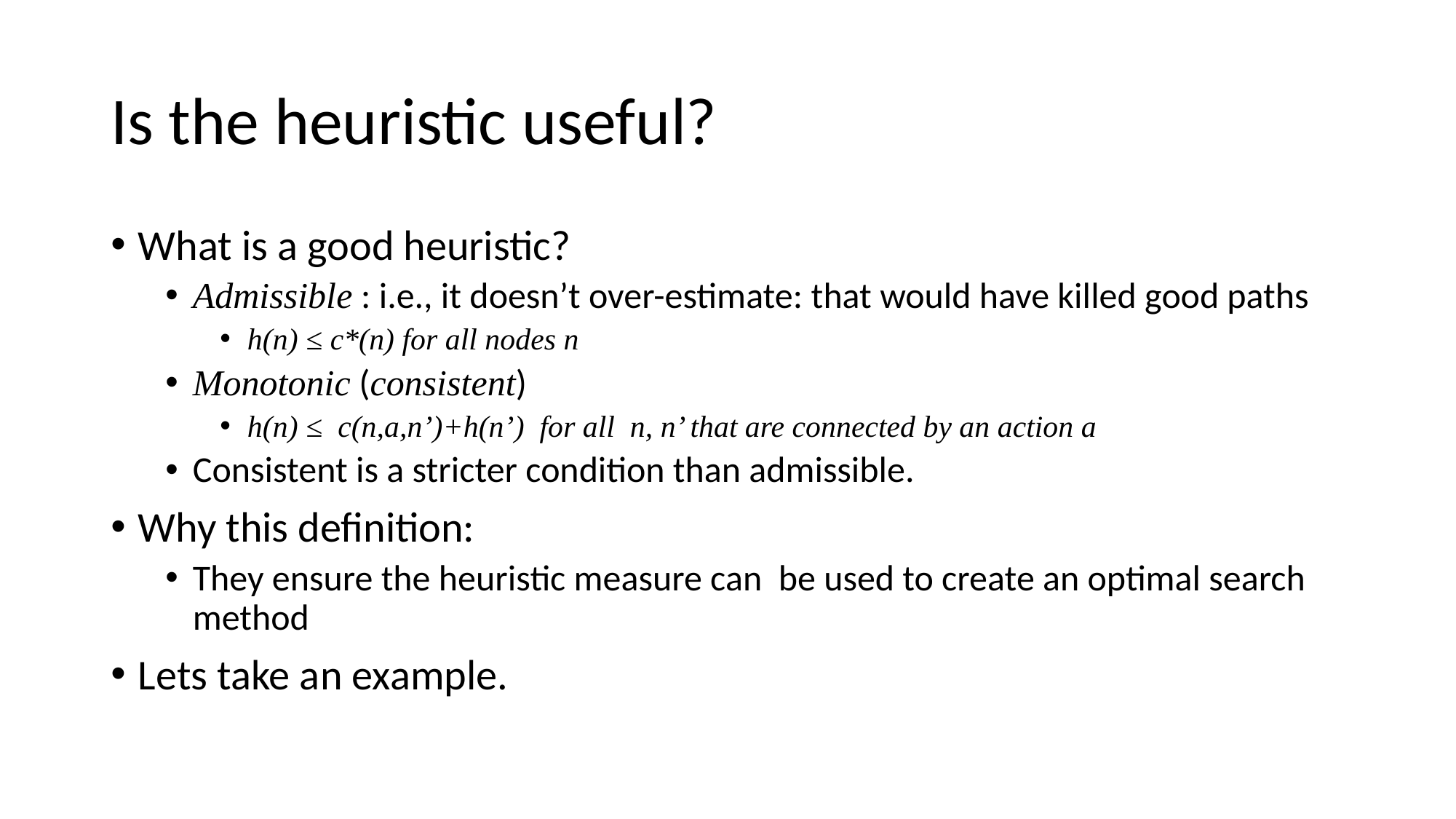

# Is the heuristic useful?
What is a good heuristic?
Admissible : i.e., it doesn’t over-estimate: that would have killed good paths
h(n) ≤ c*(n) for all nodes n
Monotonic (consistent)
h(n) ≤  c(n,a,n’)+h(n’)  for all  n, n’ that are connected by an action a
Consistent is a stricter condition than admissible.
Why this definition:
They ensure the heuristic measure can  be used to create an optimal search method
Lets take an example.